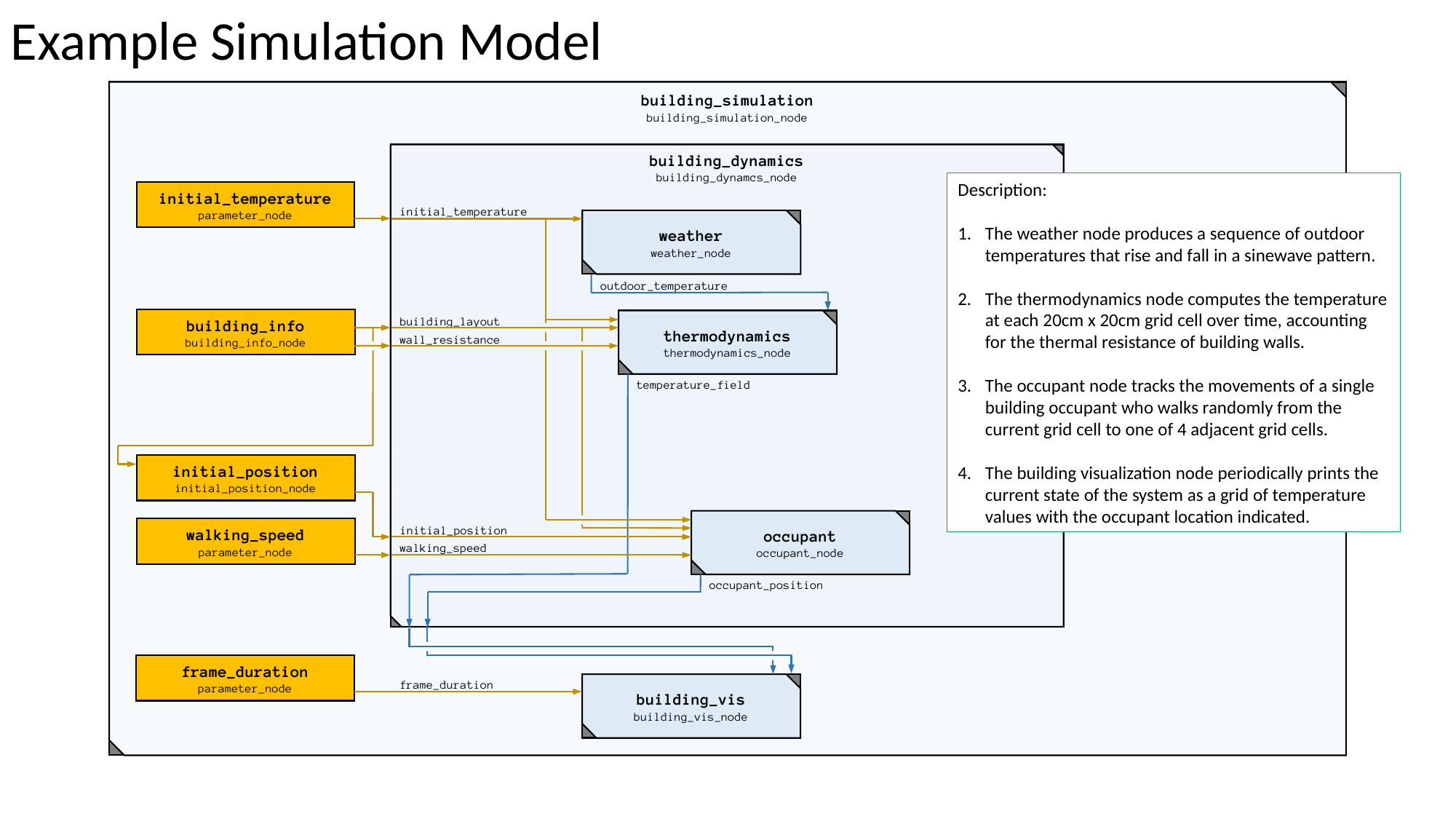

Example Simulation Model

building_simulation
building_simulation_node

building_dynamics
building_dynamcs_node
Description:

The weather node produces a sequence of outdoor temperatures that rise and fall in a sinewave pattern.

The thermodynamics node computes the temperature at each 20cm x 20cm grid cell over time, accounting for the thermal resistance of building walls.

The occupant node tracks the movements of a single building occupant who walks randomly from the current grid cell to one of 4 adjacent grid cells.

The building visualization node periodically prints the current state of the system as a grid of temperature values with the occupant location indicated.
initial_temperature
parameter_node
initial_temperature

weather
weather_node
outdoor_temperature
building_info
building_info_node

thermodynamics
thermodynamics_node
building_layout

wall_resistance

temperature_field
initial_position
initial_position_node

occupant
occupant_node

walking_speed
parameter_node
initial_position
walking_speed
occupant_position

frame_duration
parameter_node

building_vis
building_vis_node
frame_duration